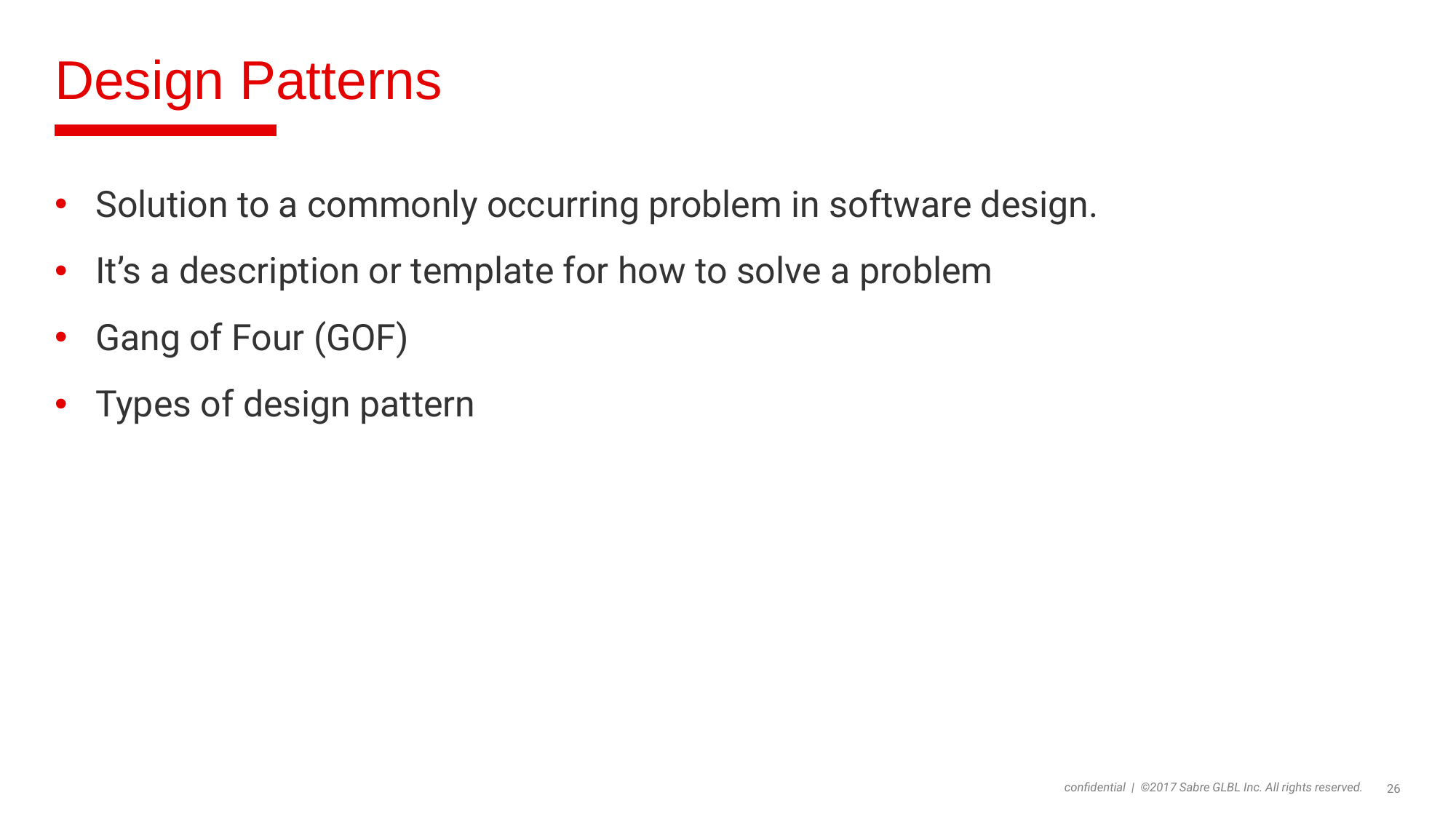

# Design Patterns
Solution to a commonly occurring problem in software design.
It’s a description or template for how to solve a problem
Gang of Four (GOF)
Types of design pattern